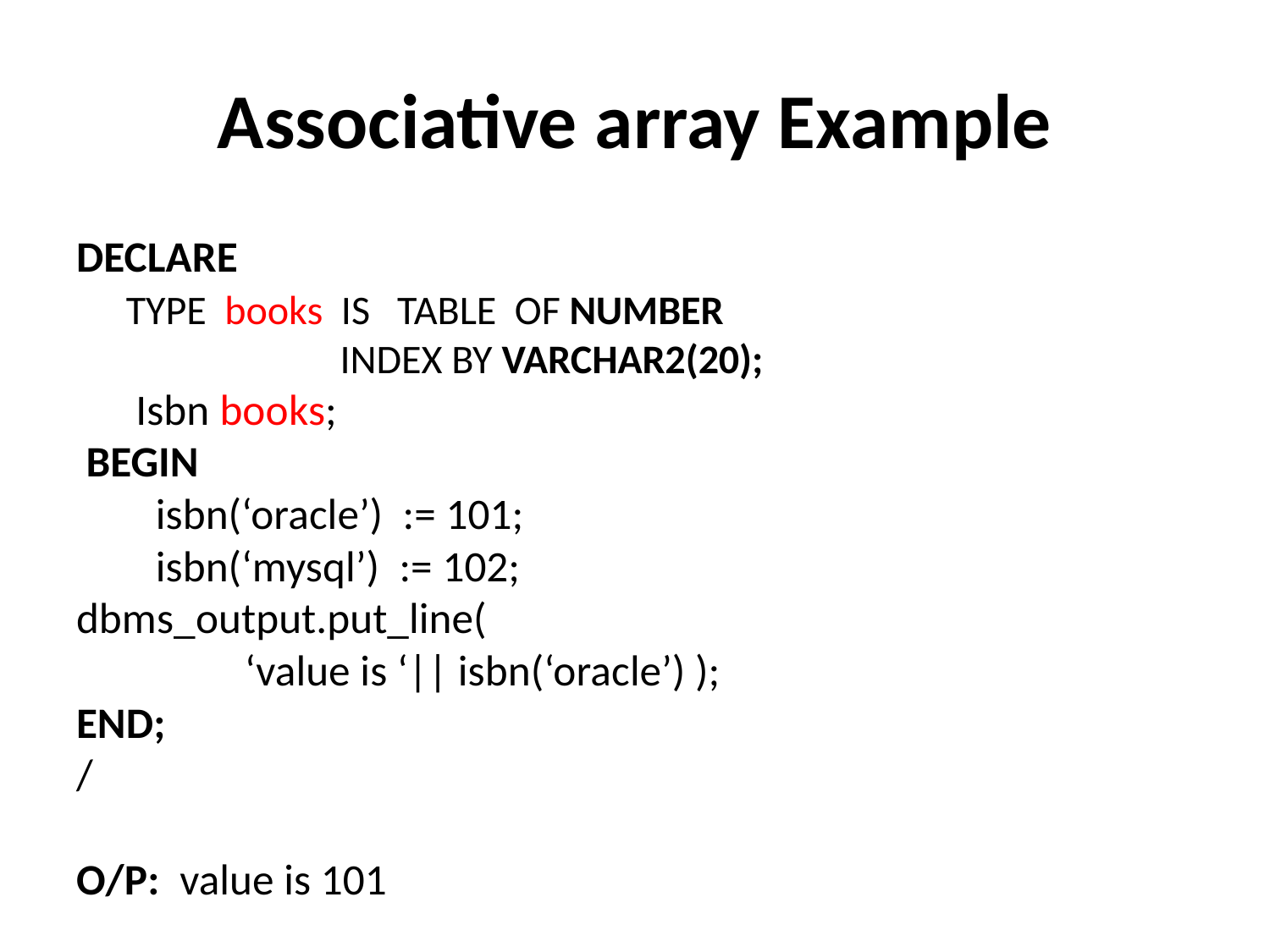

# Associative array Example
DECLARE
     TYPE  books  IS   TABLE  OF NUMBER
                             INDEX BY VARCHAR2(20);
      Isbn books;
 BEGIN
        isbn(‘oracle’)  := 101;
        isbn(‘mysql’)  := 102;
dbms_output.put_line(
                 ‘value is ‘|| isbn(‘oracle’) );
END;
/

O/P:  value is 101